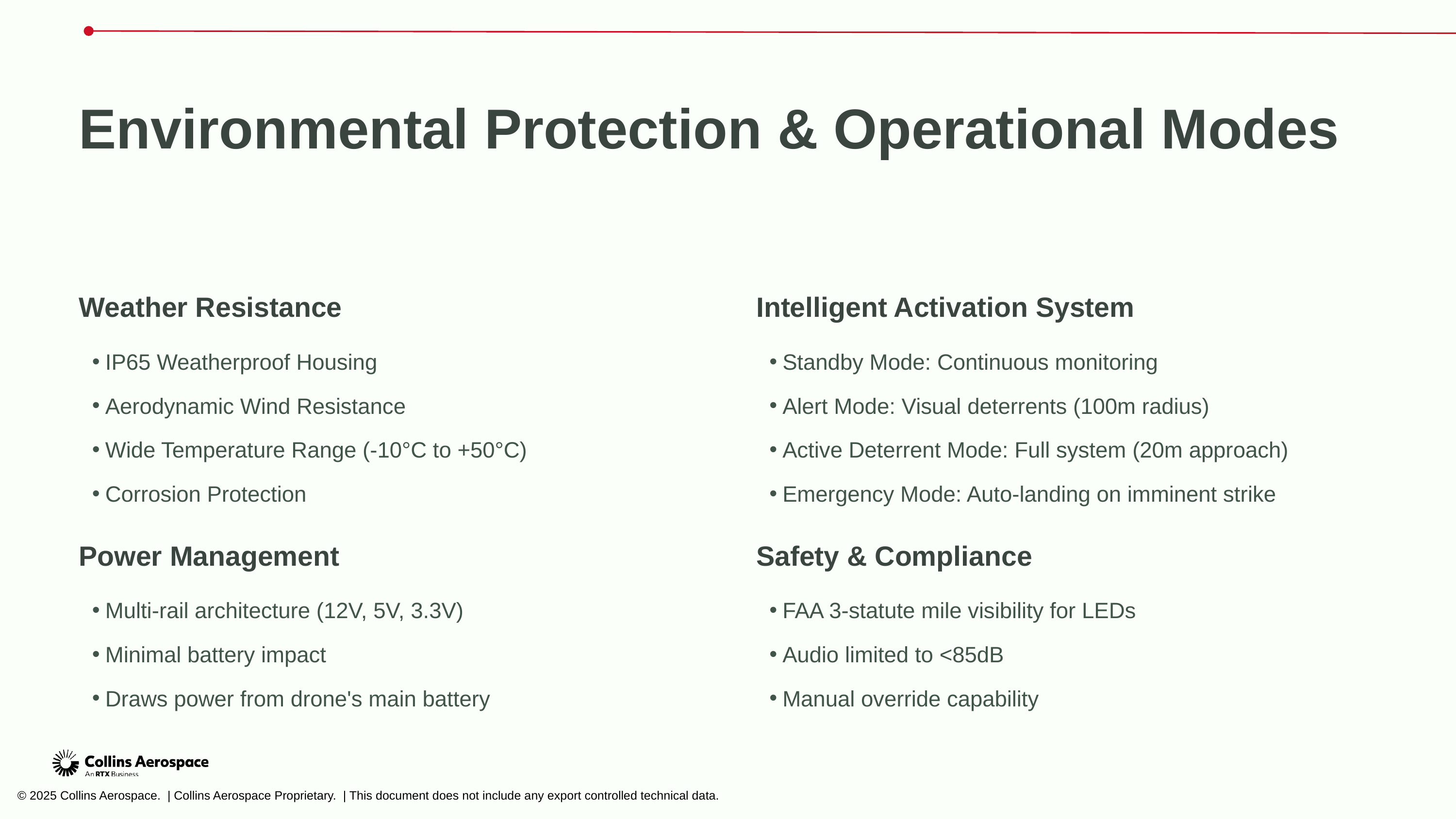

Environmental Protection & Operational Modes
Weather Resistance
Intelligent Activation System
IP65 Weatherproof Housing
Standby Mode: Continuous monitoring
Aerodynamic Wind Resistance
Alert Mode: Visual deterrents (100m radius)
Wide Temperature Range (-10°C to +50°C)
Active Deterrent Mode: Full system (20m approach)
Corrosion Protection
Emergency Mode: Auto-landing on imminent strike
Power Management
Safety & Compliance
Multi-rail architecture (12V, 5V, 3.3V)
FAA 3-statute mile visibility for LEDs
Minimal battery impact
Audio limited to <85dB
Draws power from drone's main battery
Manual override capability

© 2025 Collins Aerospace.  | Collins Aerospace Proprietary.  | This document does not include any export controlled technical data.